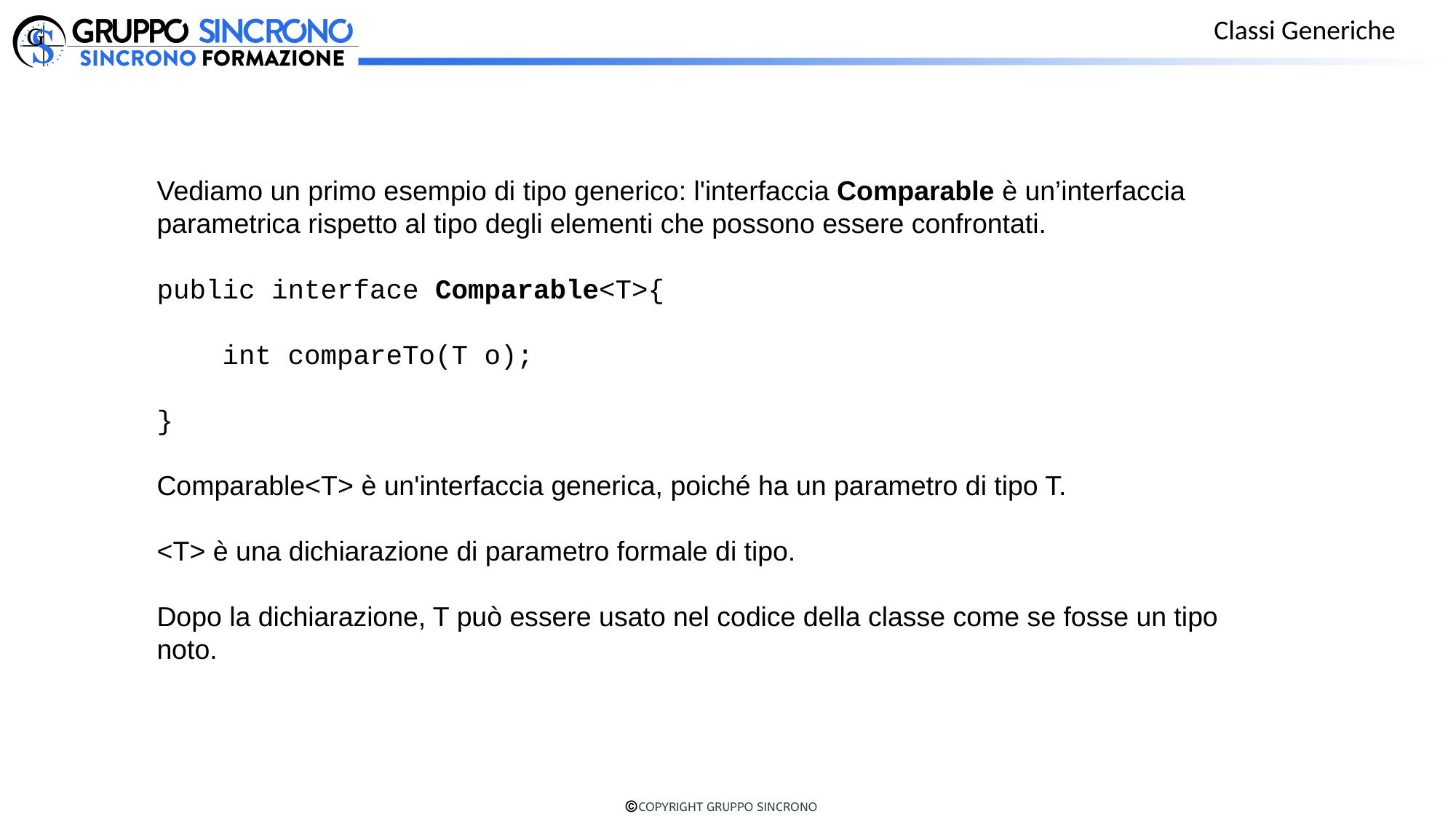

Classi Generiche
Vediamo un primo esempio di tipo generico: l'interfaccia Comparable è un’interfaccia parametrica rispetto al tipo degli elementi che possono essere confrontati.

public interface Comparable<T>{

    int compareTo(T o);

}

Comparable<T> è un'interfaccia generica, poiché ha un parametro di tipo T.

<T> è una dichiarazione di parametro formale di tipo.

Dopo la dichiarazione, T può essere usato nel codice della classe come se fosse un tipo noto.